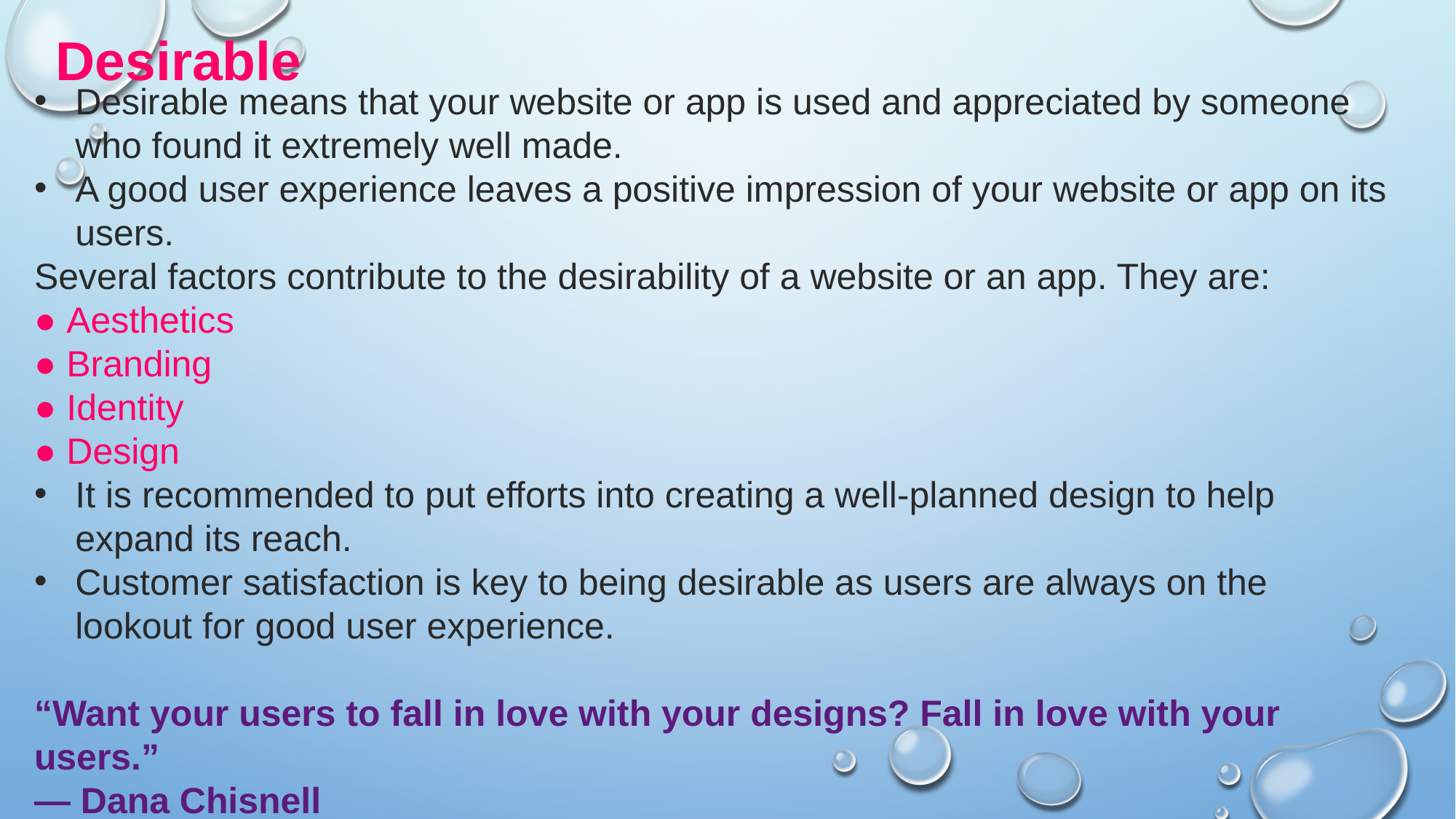

Desirable
Desirable means that your website or app is used and appreciated by someone who found it extremely well made.
A good user experience leaves a positive impression of your website or app on its users.
Several factors contribute to the desirability of a website or an app. They are:
● Aesthetics
● Branding
● Identity
● Design
It is recommended to put efforts into creating a well-planned design to help expand its reach.
Customer satisfaction is key to being desirable as users are always on the lookout for good user experience.

“Want your users to fall in love with your designs? Fall in love with your users.”
— Dana Chisnell